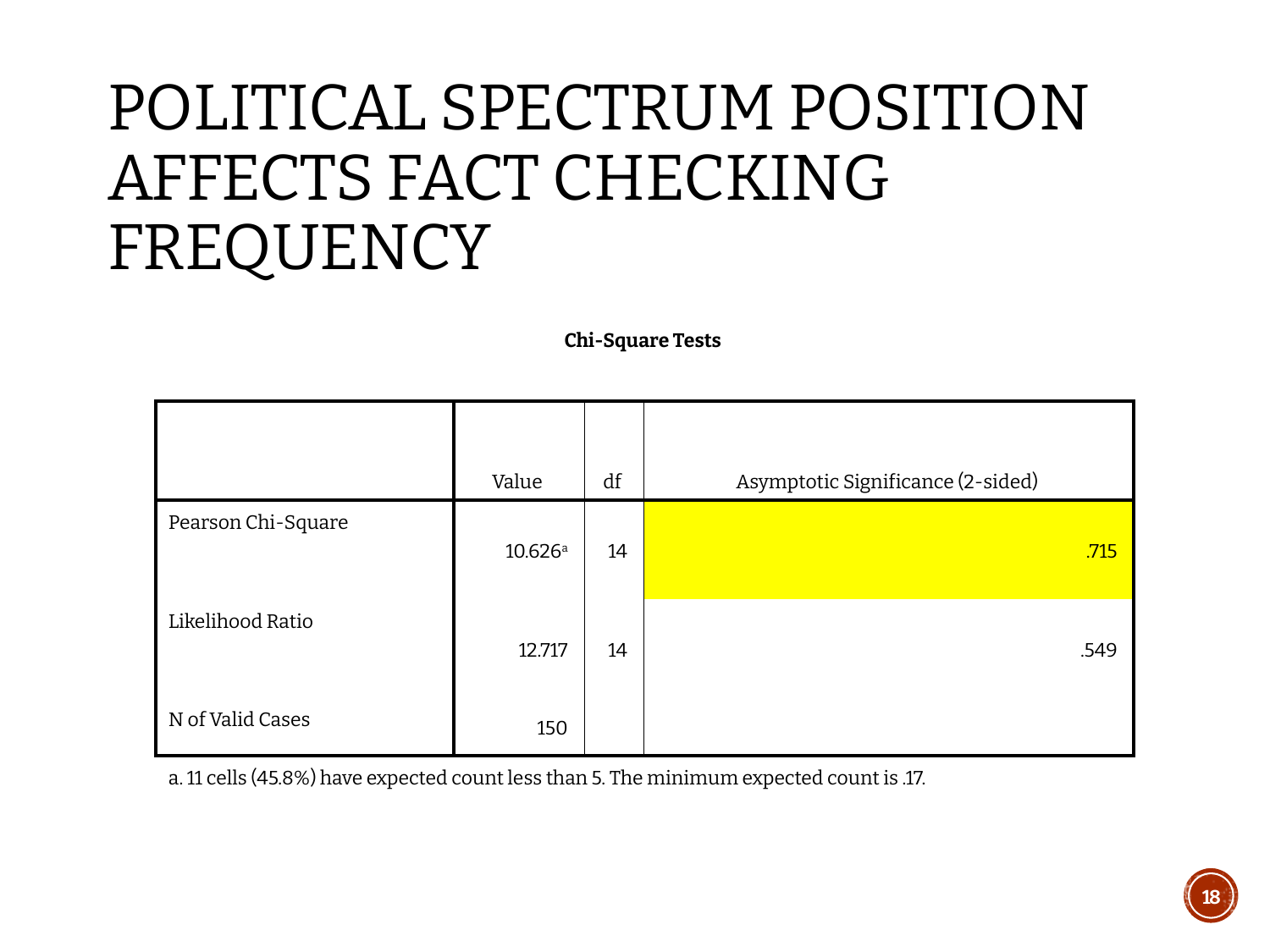

# Political spectrum position affects fact checking frequency

| Chi-Square Tests |  |  |  |
| --- | --- | --- | --- |
|  | Value | df | Asymptotic Significance (2-sided) |
| Pearson Chi-Square | 10.626a | 14 | .715 |
| Likelihood Ratio | 12.717 | 14 | .549 |
| N of Valid Cases | 150 |  |  |
| a. 11 cells (45.8%) have expected count less than 5. The minimum expected count is .17. |  |  |  |
18